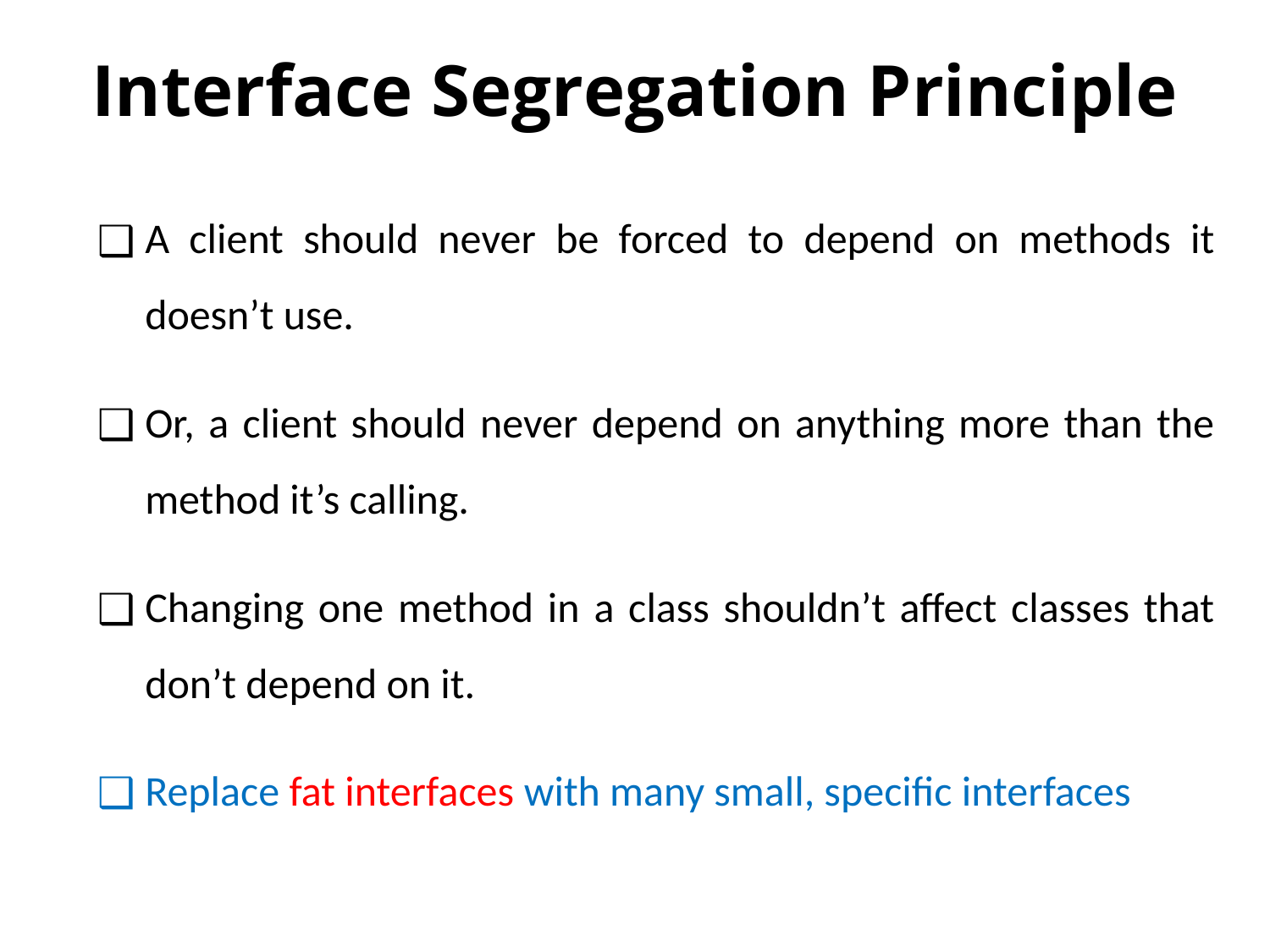

# Interface Segregation Principle
A client should never be forced to depend on methods it doesn’t use.
Or, a client should never depend on anything more than the method it’s calling.
Changing one method in a class shouldn’t affect classes that don’t depend on it.
Replace fat interfaces with many small, specific interfaces